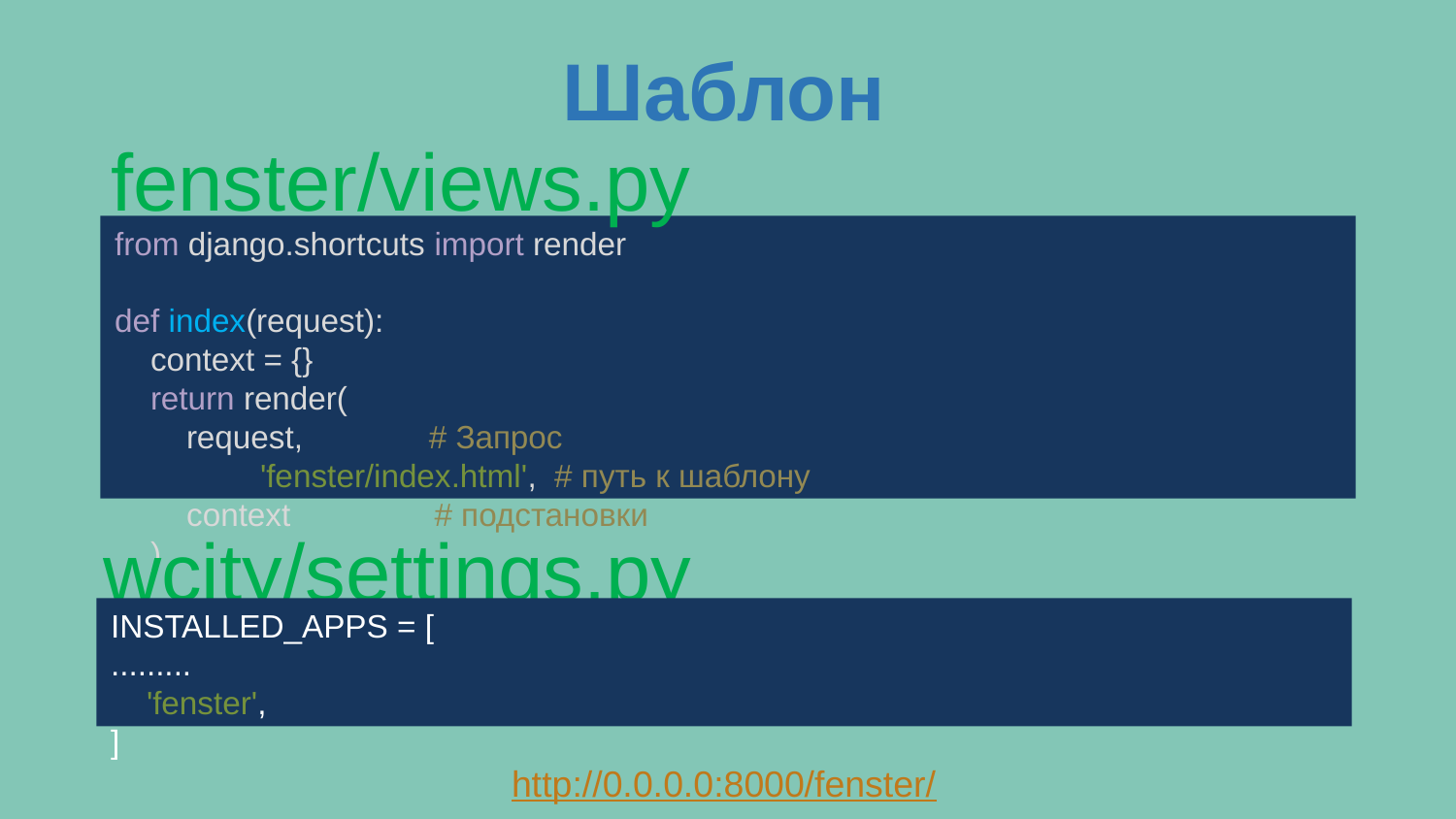

Шаблон
fenster/views.py
from django.shortcuts import render

def index(request):
    context = {}
    return render(
        request,              # Запрос
	'fenster/index.html',  # путь к шаблону
        context                # подстановки
    )

wcity/settings.py
INSTALLED_APPS = [
.........
    'fenster',
]
http://0.0.0.0:8000/fenster/